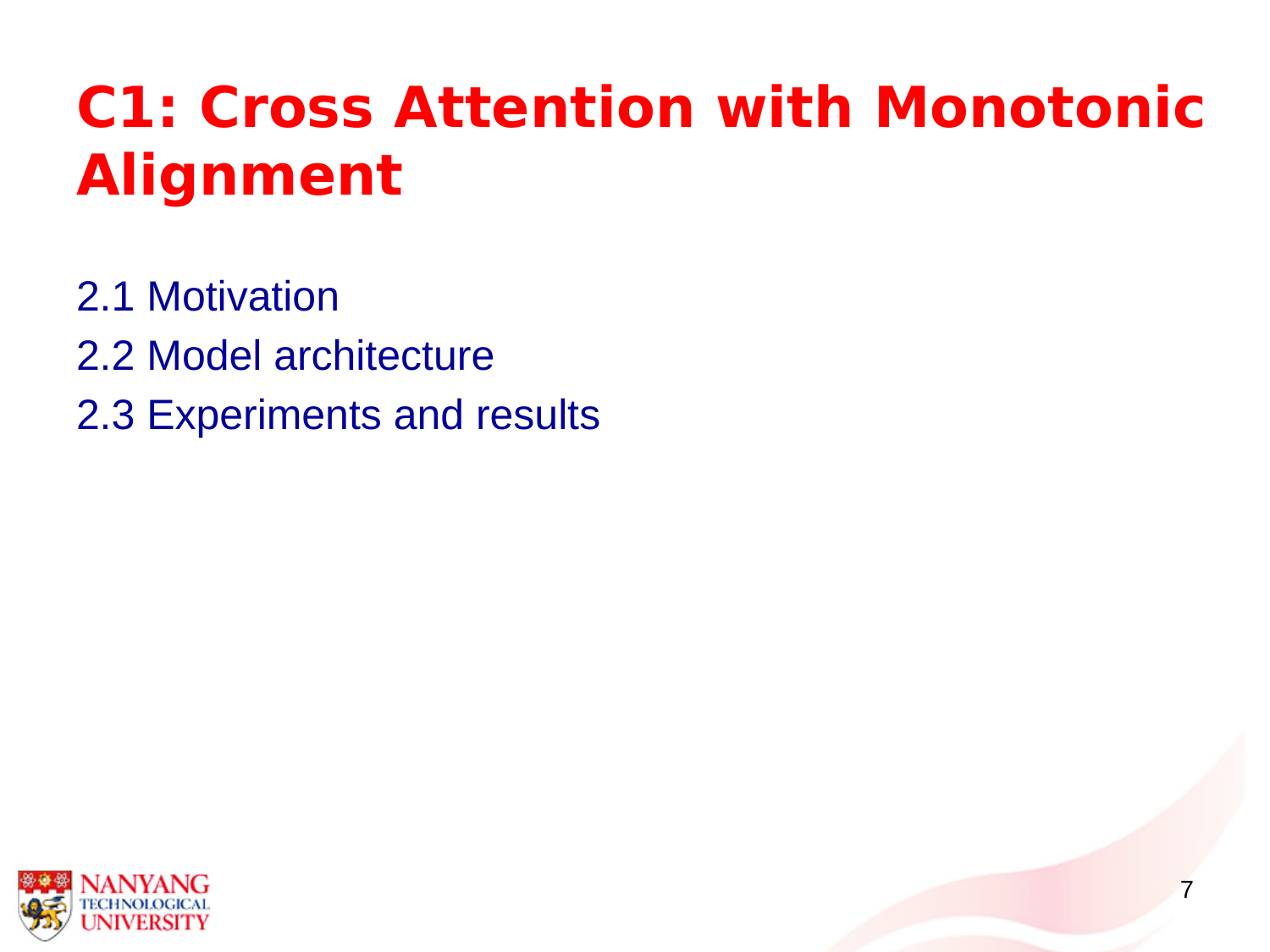

# C1: Cross Attention with Monotonic Alignment
2.1 Motivation
2.2 Model architecture
2.3 Experiments and results
7